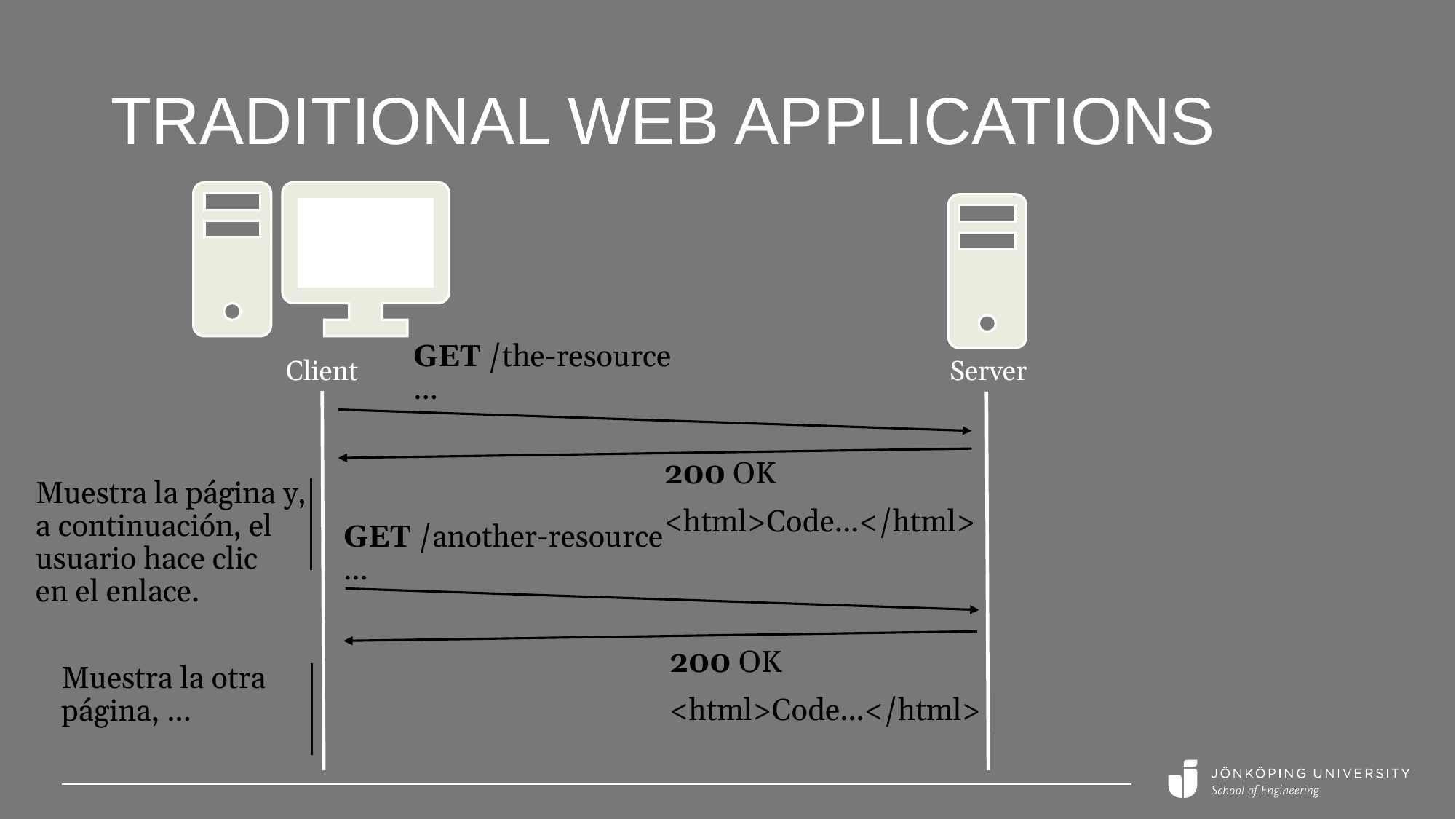

# Traditional web applications

GET /the-resource
...
Client
Server
200 OK
<html>Code...</html>
Muestra la página y, a continuación, el usuario hace clic
en el enlace.
GET /another-resource
...
200 OK
<html>Code...</html>
Muestra la otra página, ...